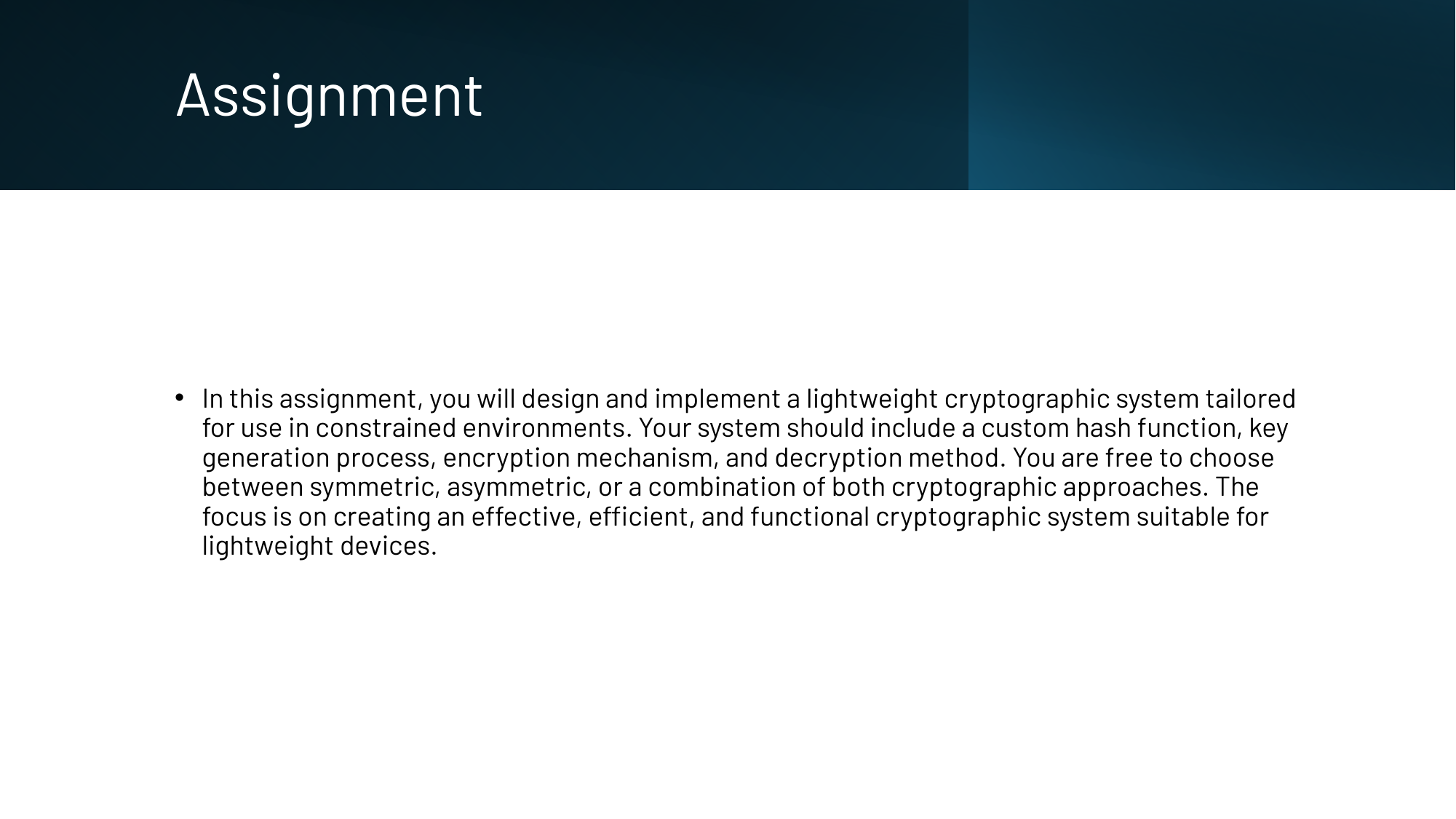

# Assignment
In this assignment, you will design and implement a lightweight cryptographic system tailored for use in constrained environments. Your system should include a custom hash function, key generation process, encryption mechanism, and decryption method. You are free to choose between symmetric, asymmetric, or a combination of both cryptographic approaches. The focus is on creating an effective, efficient, and functional cryptographic system suitable for lightweight devices.